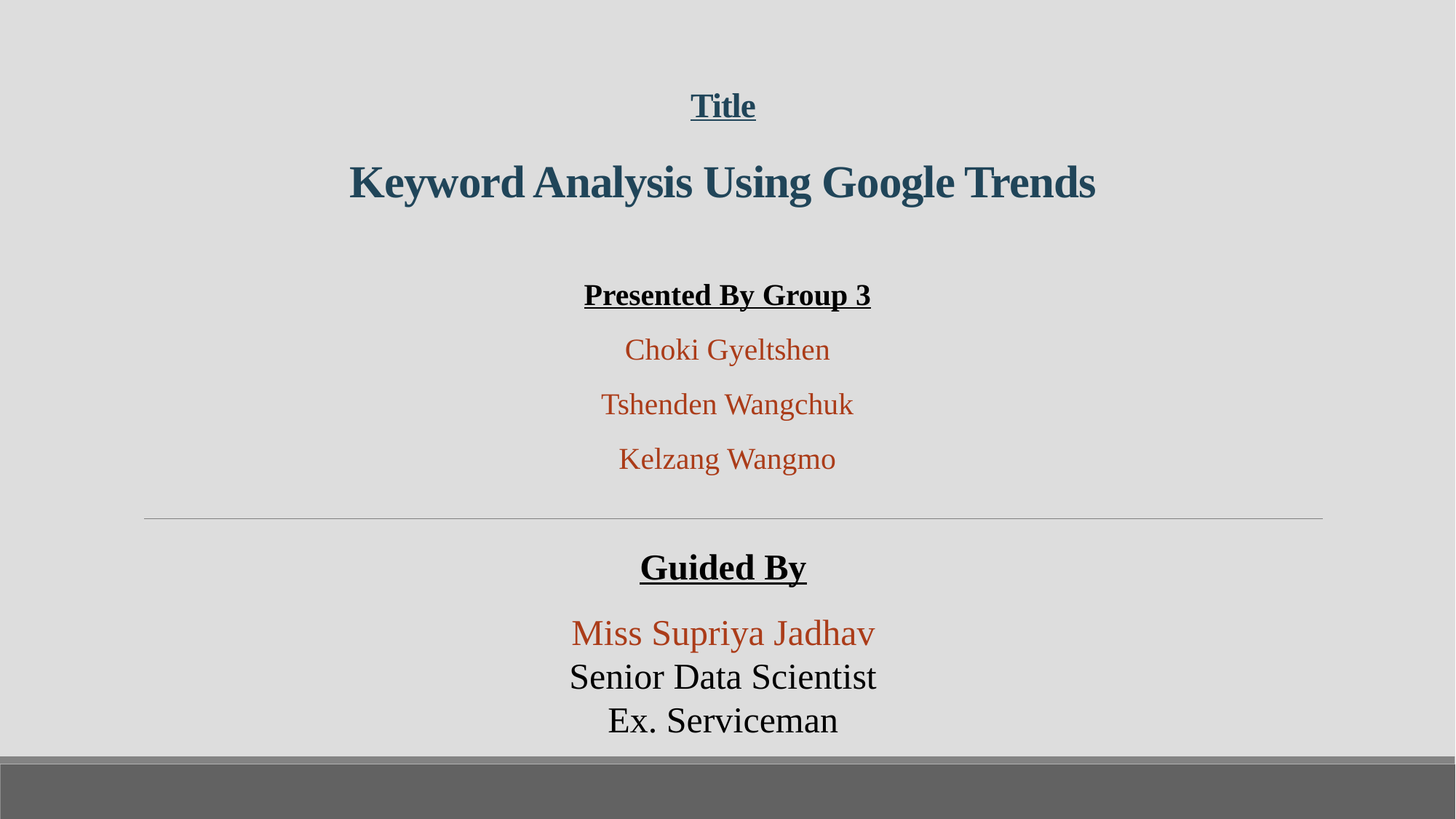

Presented By Group 3
Choki Gyeltshen
Tshenden Wangchuk
Kelzang Wangmo
# Title Keyword Analysis Using Google Trends
Guided By
Miss Supriya Jadhav
Senior Data Scientist
Ex. Serviceman